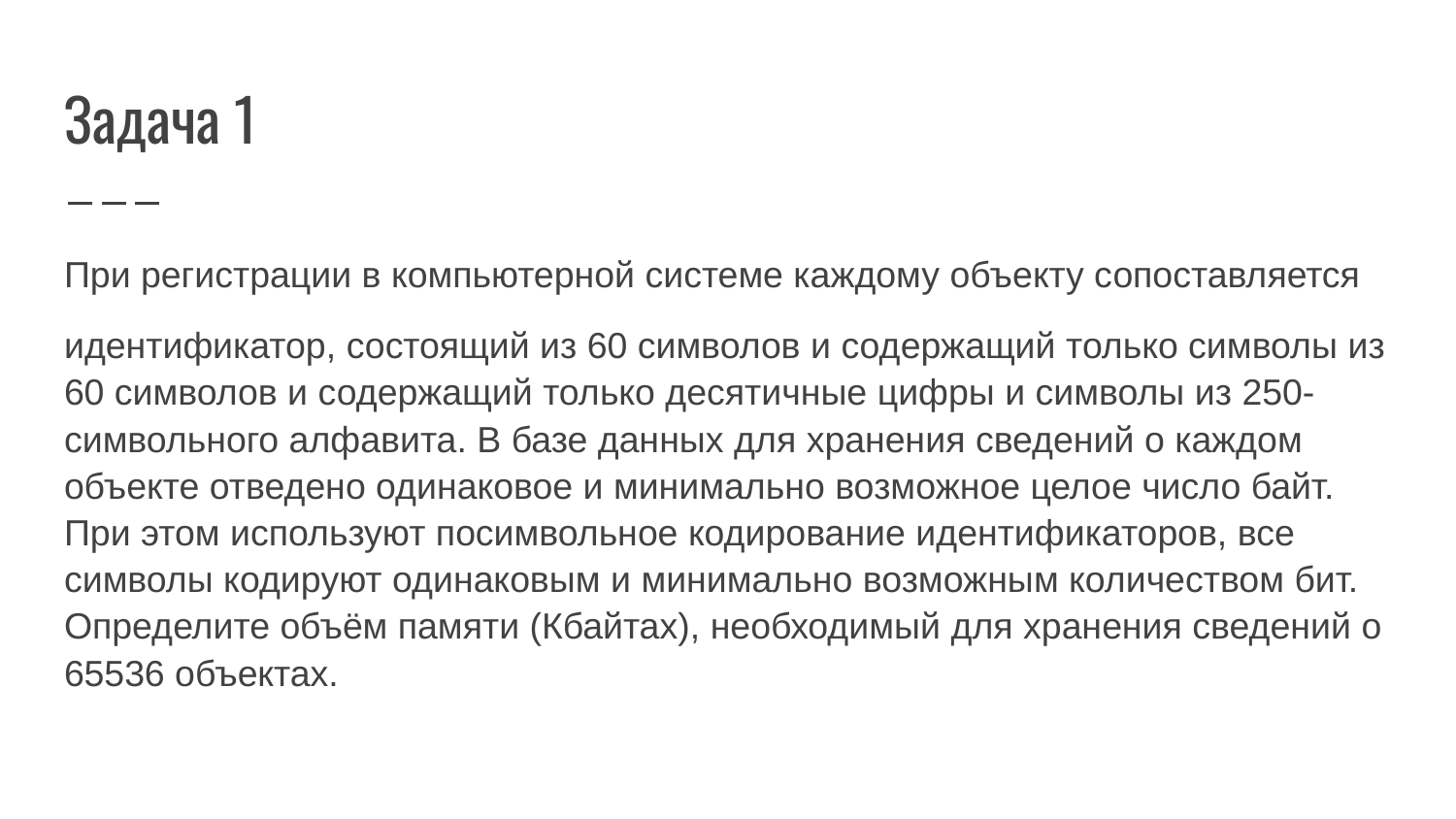

# Задача 1
При регистрации в компьютерной системе каждому объекту сопоставляется
идентификатор, состоящий из 60 символов и содержащий только символы из 60 символов и содержащий только десятичные цифры и символы из 250-символьного алфавита. В базе данных для хранения сведений о каждом объекте отведено одинаковое и минимально возможное целое число байт. При этом используют посимвольное кодирование идентификаторов, все символы кодируют одинаковым и минимально возможным количеством бит. Определите объём памяти (Кбайтах), необходимый для хранения сведений о 65536 объектах.